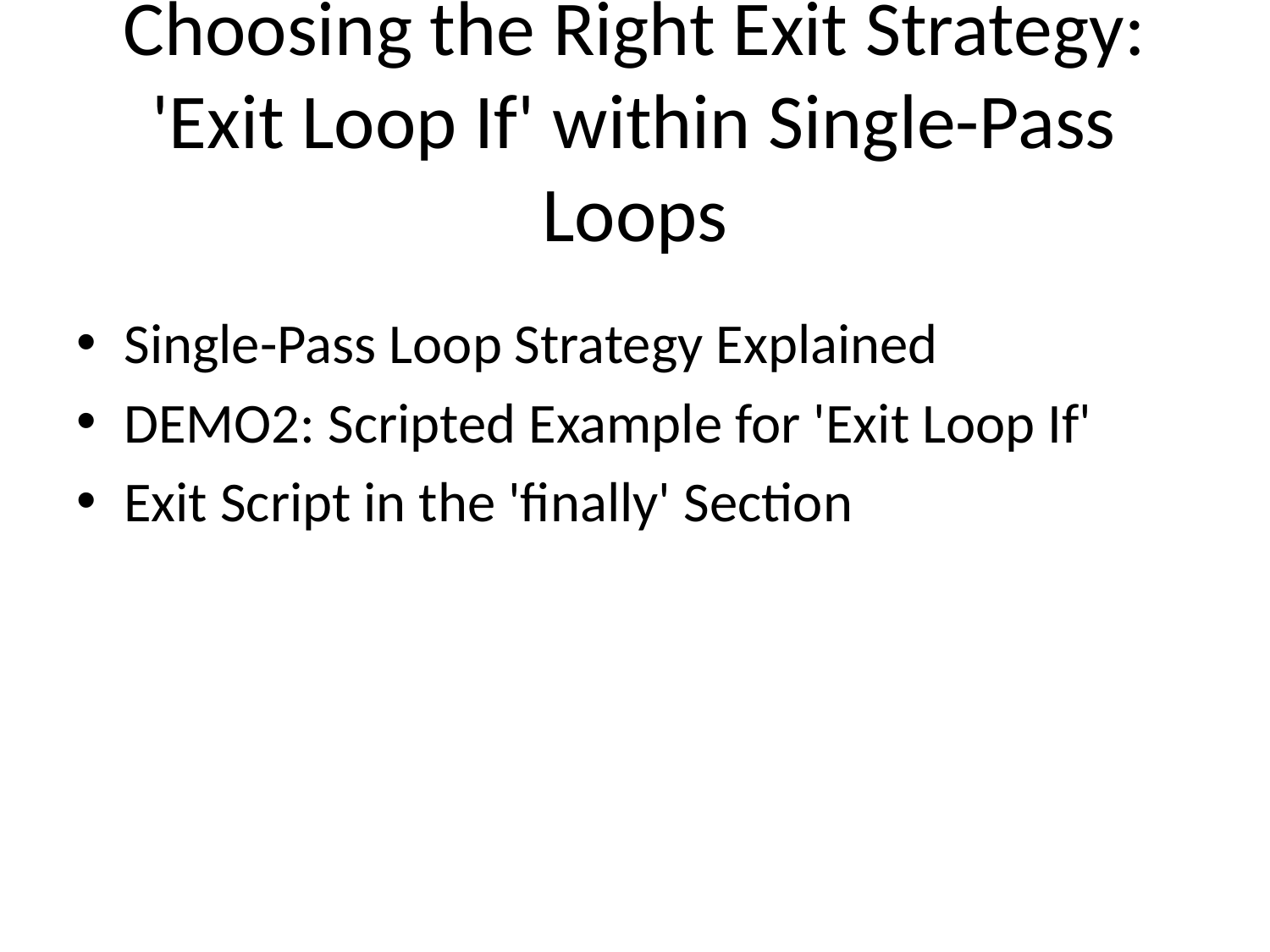

# Choosing the Right Exit Strategy: 'Exit Loop If' within Single-Pass Loops

Single-Pass Loop Strategy Explained
DEMO2: Scripted Example for 'Exit Loop If'
Exit Script in the 'finally' Section